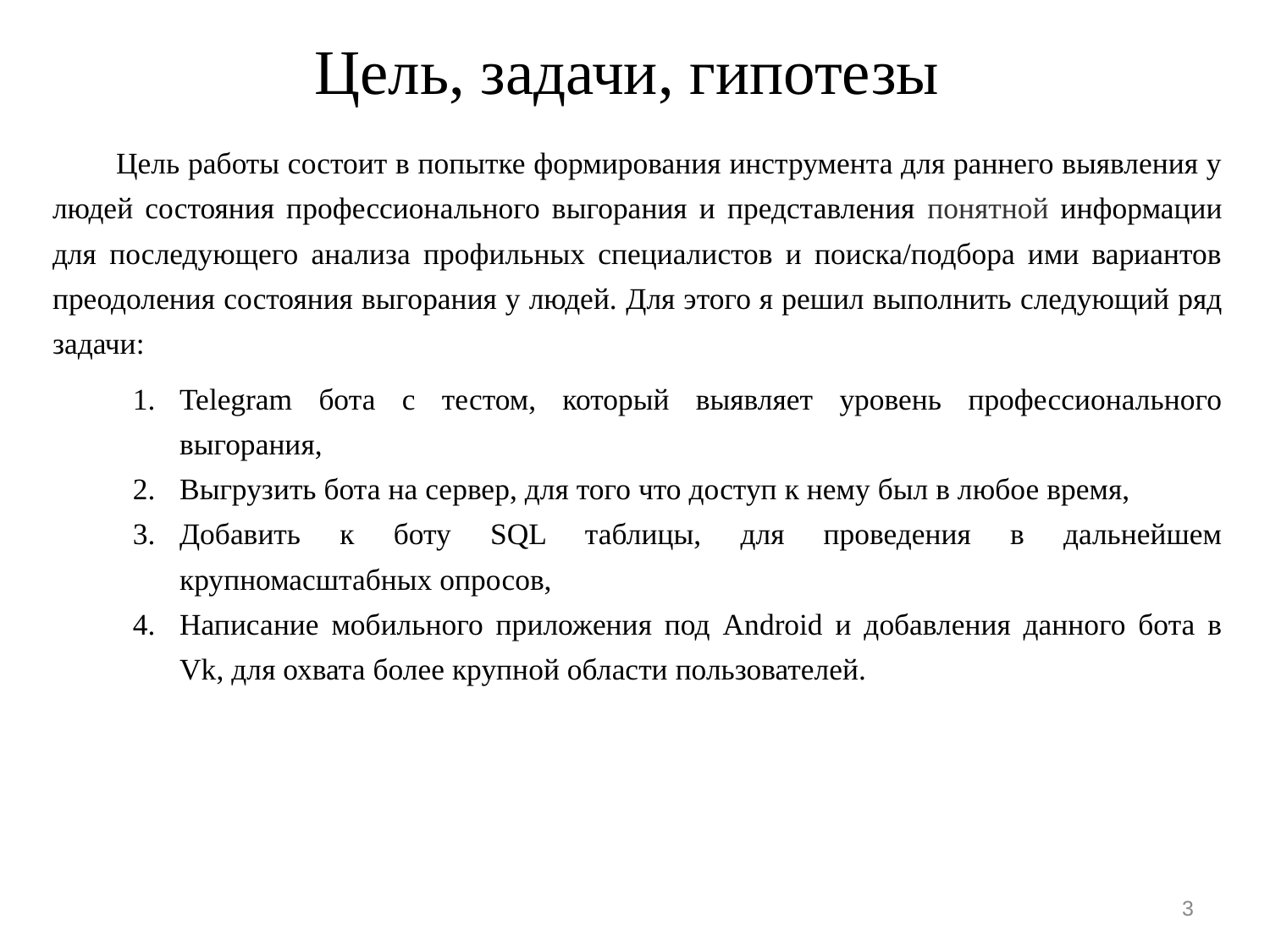

# Цель, задачи, гипотезы
Цель работы состоит в попытке формирования инструмента для раннего выявления у людей состояния профессионального выгорания и представления понятной информации для последующего анализа профильных специалистов и поиска/подбора ими вариантов преодоления состояния выгорания у людей. Для этого я решил выполнить следующий ряд задачи:
Telegram бота с тестом, который выявляет уровень профессионального выгорания,
Выгрузить бота на сервер, для того что доступ к нему был в любое время,
Добавить к боту SQL таблицы, для проведения в дальнейшем крупномасштабных опросов,
Написание мобильного приложения под Android и добавления данного бота в Vk, для охвата более крупной области пользователей.

3